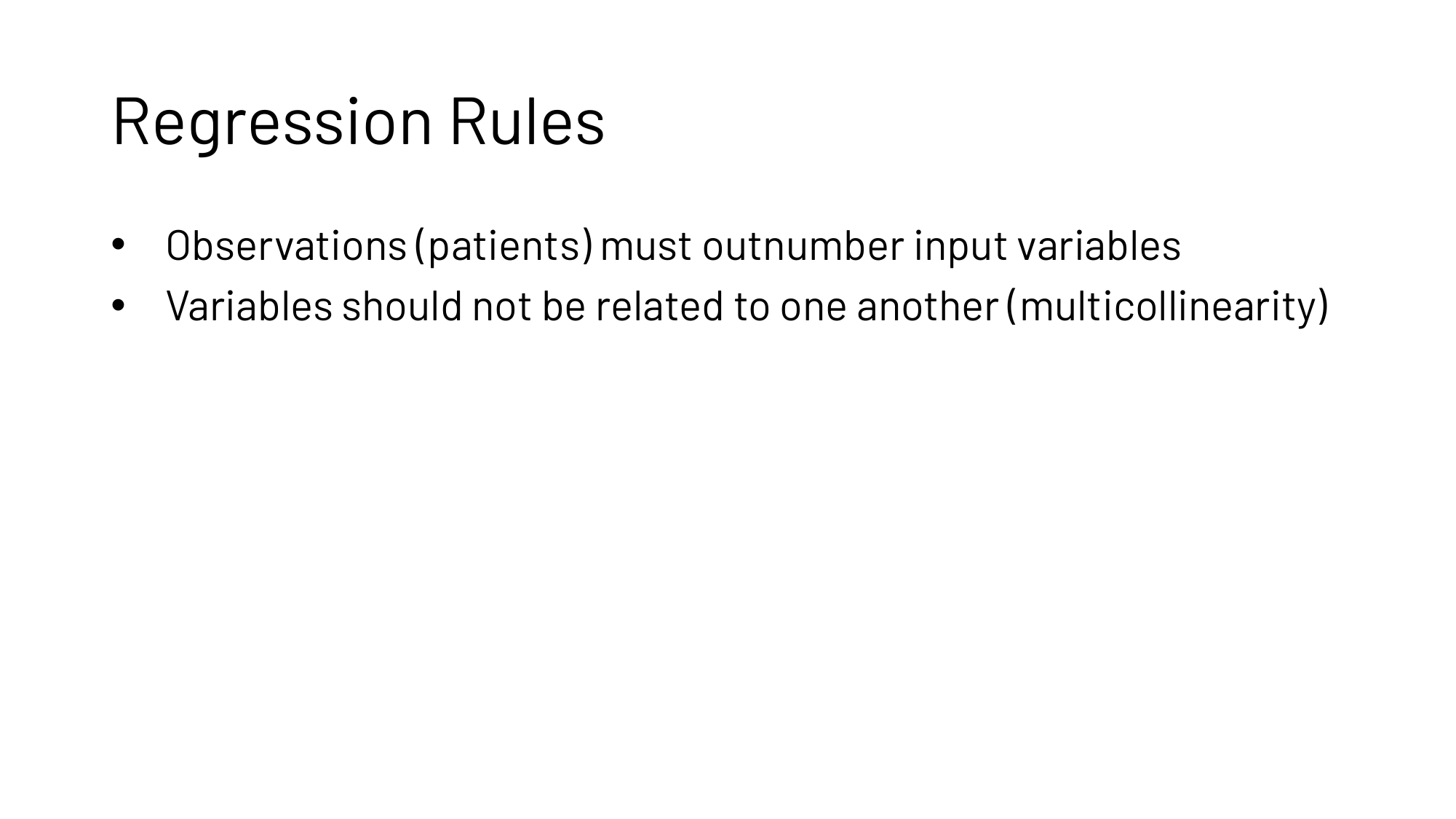

# Regression Rules
Observations (patients) must outnumber input variables
Variables should not be related to one another (multicollinearity)